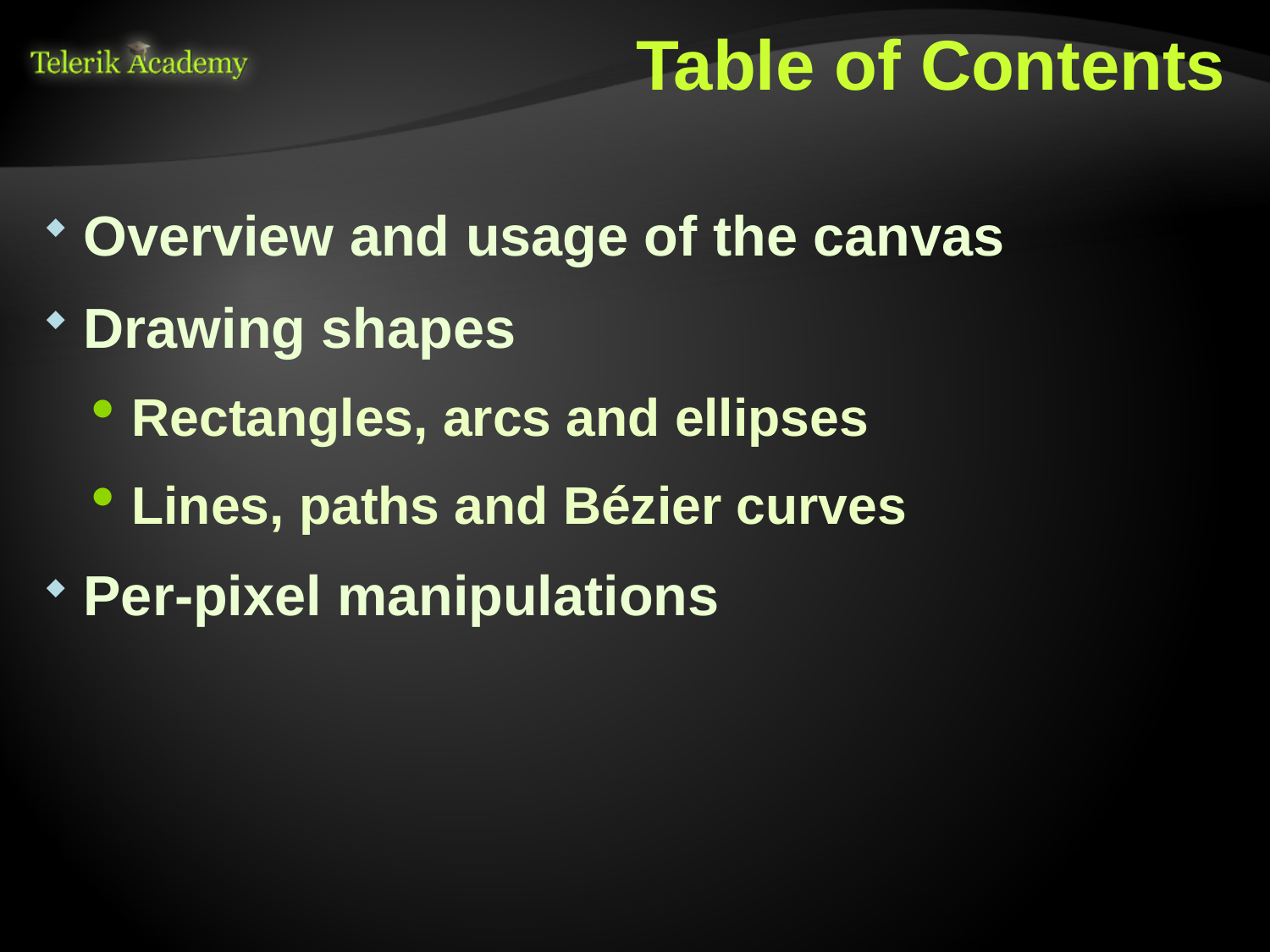

# Table of Contents
Overview and usage of the canvas
Drawing shapes
Rectangles, arcs and ellipses
Lines, paths and Bézier curves
Per-pixel manipulations